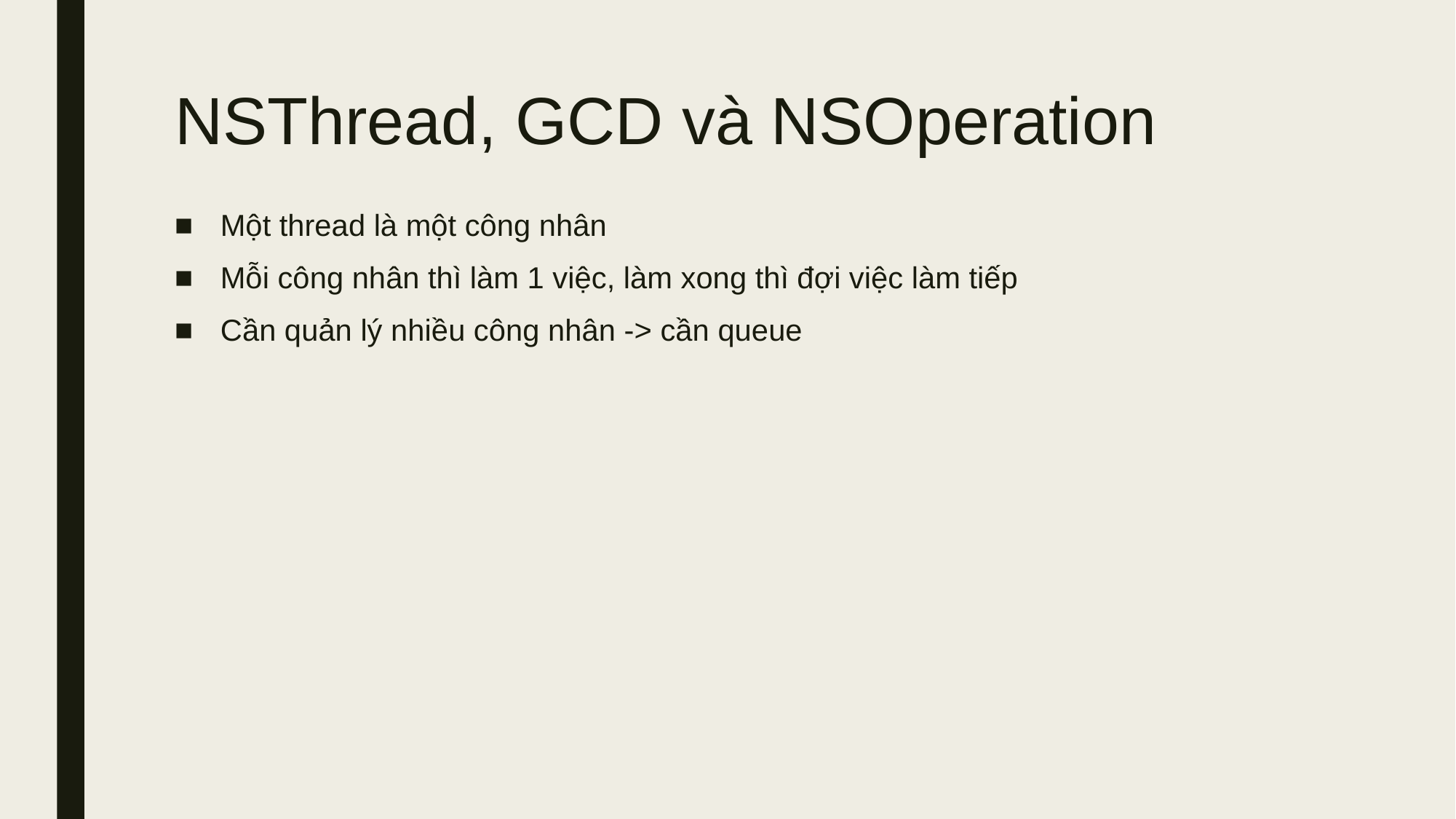

# NSThread, GCD và NSOperation
Một thread là một công nhân
Mỗi công nhân thì làm 1 việc, làm xong thì đợi việc làm tiếp
Cần quản lý nhiều công nhân -> cần queue